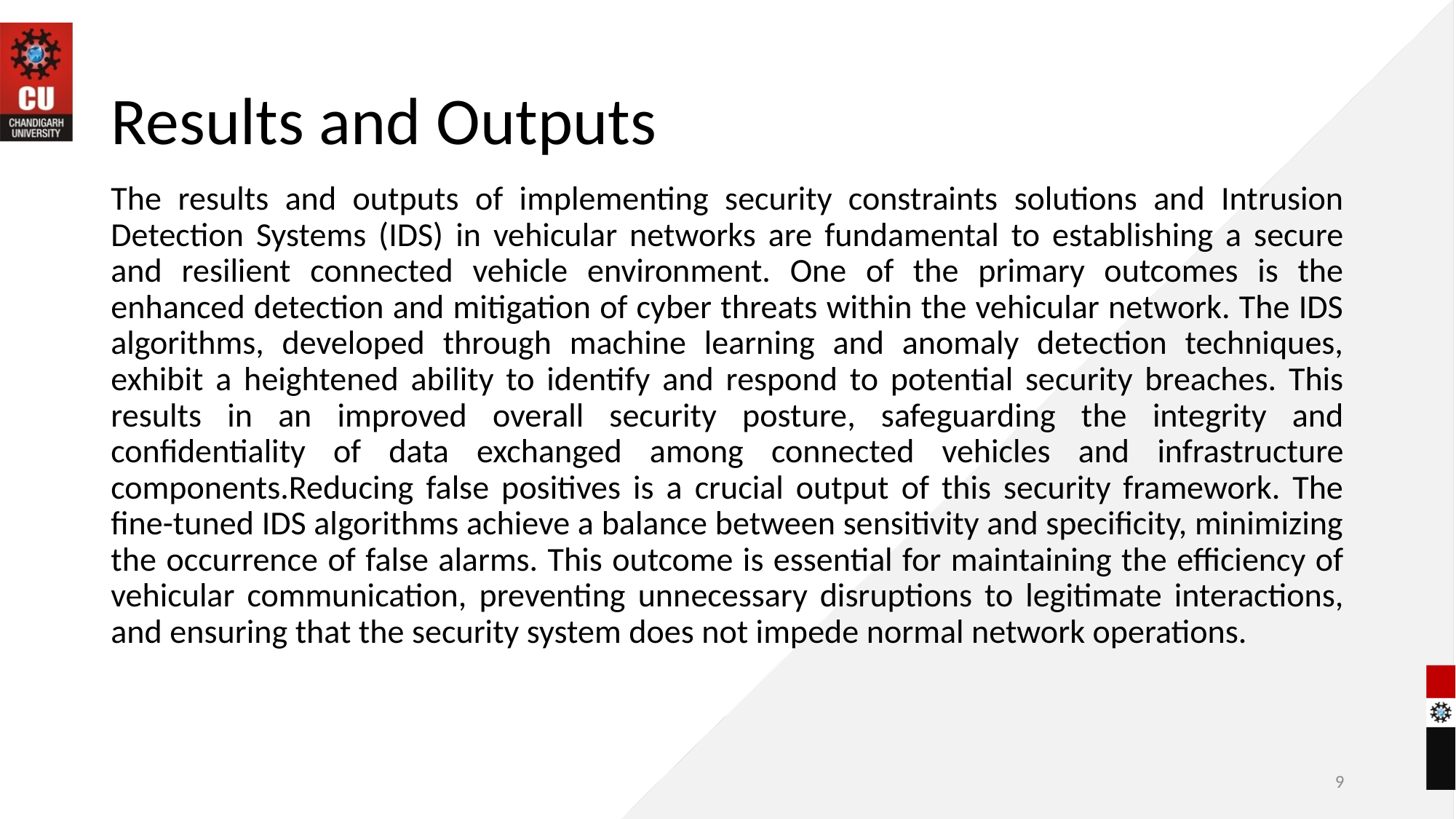

# Results and Outputs
The results and outputs of implementing security constraints solutions and Intrusion Detection Systems (IDS) in vehicular networks are fundamental to establishing a secure and resilient connected vehicle environment. One of the primary outcomes is the enhanced detection and mitigation of cyber threats within the vehicular network. The IDS algorithms, developed through machine learning and anomaly detection techniques, exhibit a heightened ability to identify and respond to potential security breaches. This results in an improved overall security posture, safeguarding the integrity and confidentiality of data exchanged among connected vehicles and infrastructure components.Reducing false positives is a crucial output of this security framework. The fine-tuned IDS algorithms achieve a balance between sensitivity and specificity, minimizing the occurrence of false alarms. This outcome is essential for maintaining the efficiency of vehicular communication, preventing unnecessary disruptions to legitimate interactions, and ensuring that the security system does not impede normal network operations.
9